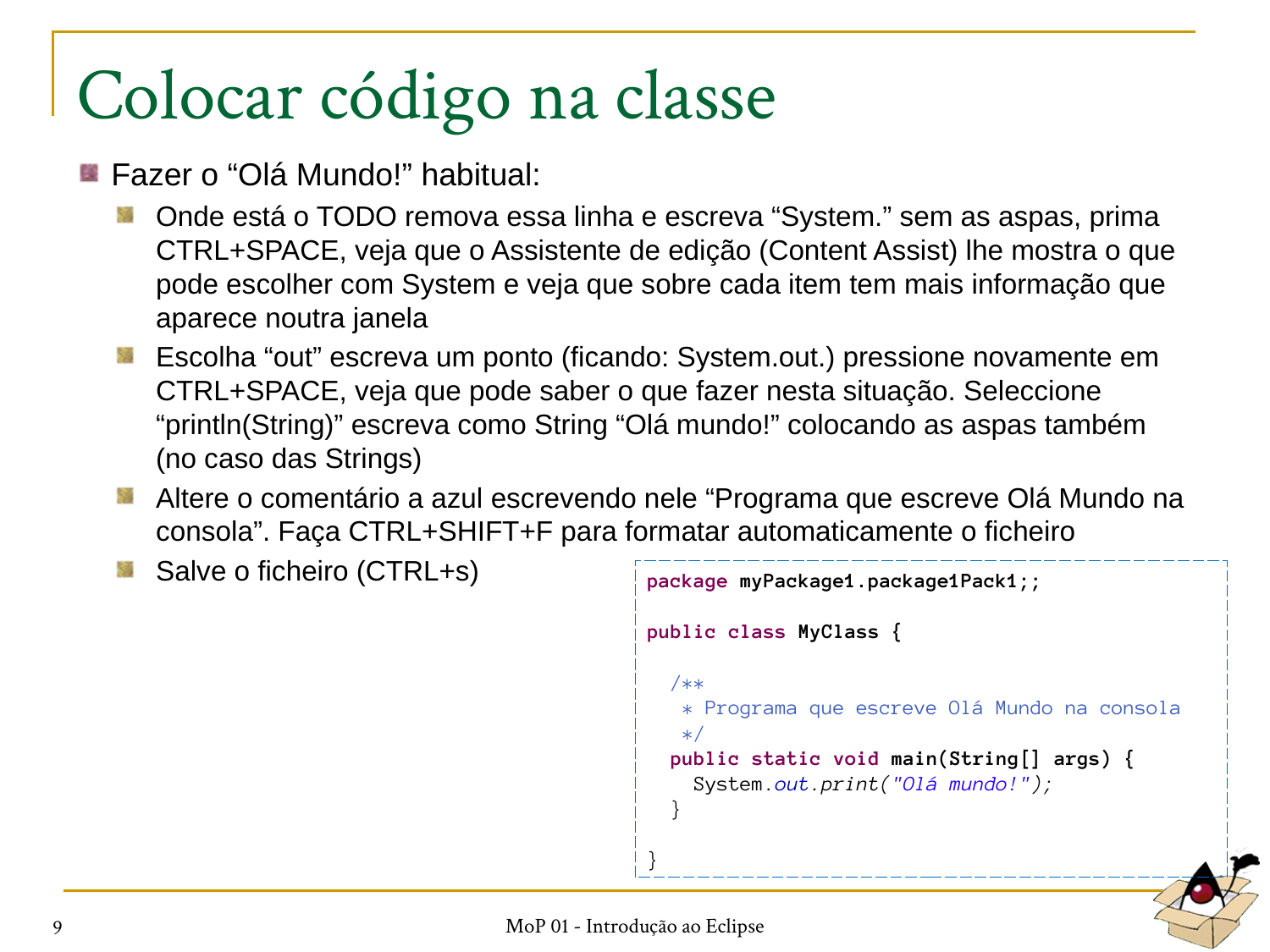

# Colocar código na classe
Fazer o “Olá Mundo!” habitual:
Onde está o TODO remova essa linha e escreva “System.” sem as aspas, prima CTRL+SPACE, veja que o Assistente de edição (Content Assist) lhe mostra o que pode escolher com System e veja que sobre cada item tem mais informação que aparece noutra janela
Escolha “out” escreva um ponto (ficando: System.out.) pressione novamente em CTRL+SPACE, veja que pode saber o que fazer nesta situação. Seleccione “println(String)” escreva como String “Olá mundo!” colocando as aspas também (no caso das Strings)
Altere o comentário a azul escrevendo nele “Programa que escreve Olá Mundo na consola”. Faça CTRL+SHIFT+F para formatar automaticamente o ficheiro
Salve o ficheiro (CTRL+s)
package myPackage1.package1Pack1;;

public class MyClass {

  /**
   * Programa que escreve Olá Mundo na consola
   */
  public static void main(String[] args) {
    System.out.print("Olá mundo!");
  }

}
MoP 01 - Introdução ao Eclipse